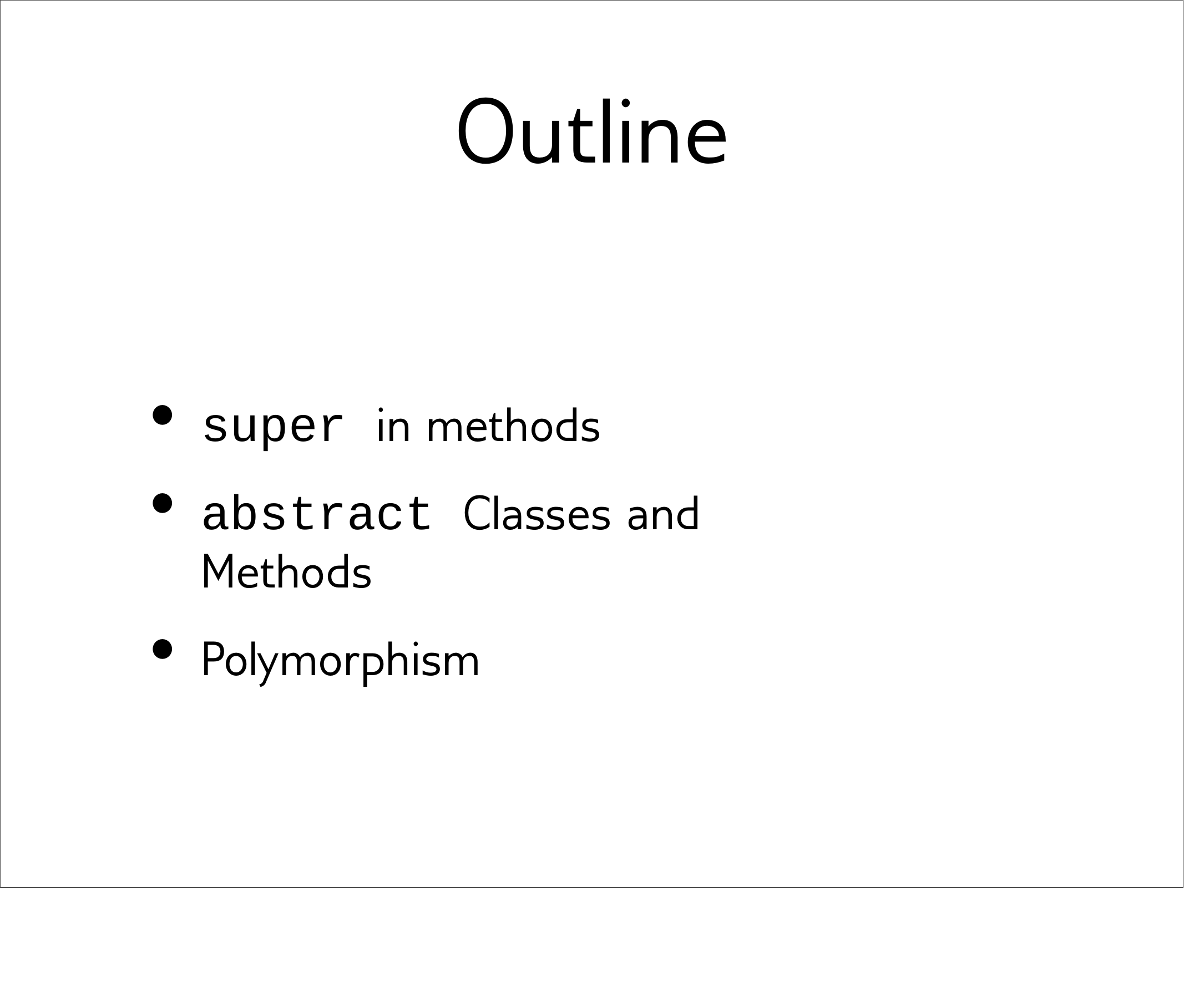

# Outline
super in methods
abstract Classes and Methods
Polymorphism